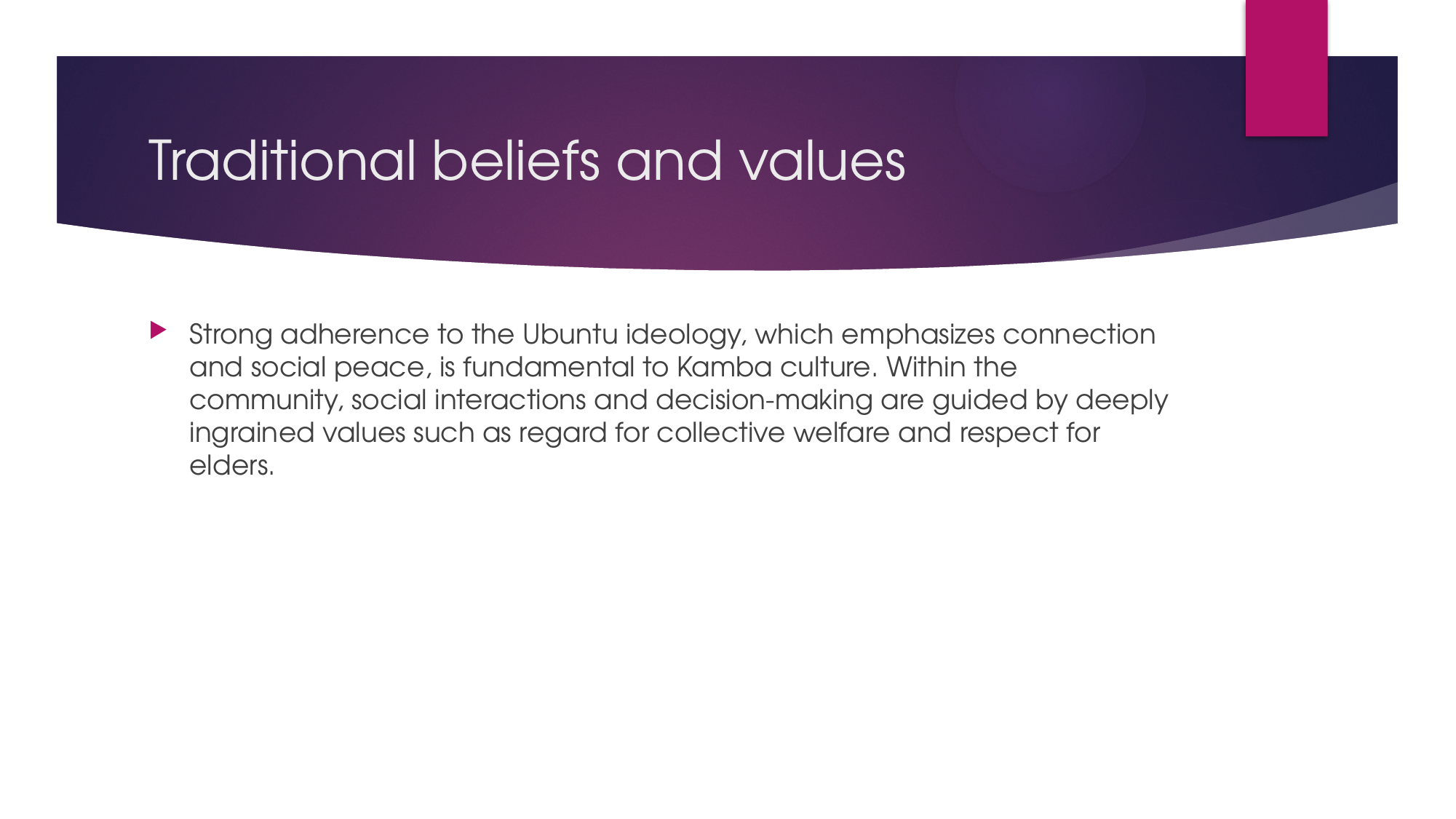

# Traditional beliefs and values
Strong adherence to the Ubuntu ideology, which emphasizes connection and social peace, is fundamental to Kamba culture. Within the community, social interactions and decision-making are guided by deeply ingrained values such as regard for collective welfare and respect for elders.